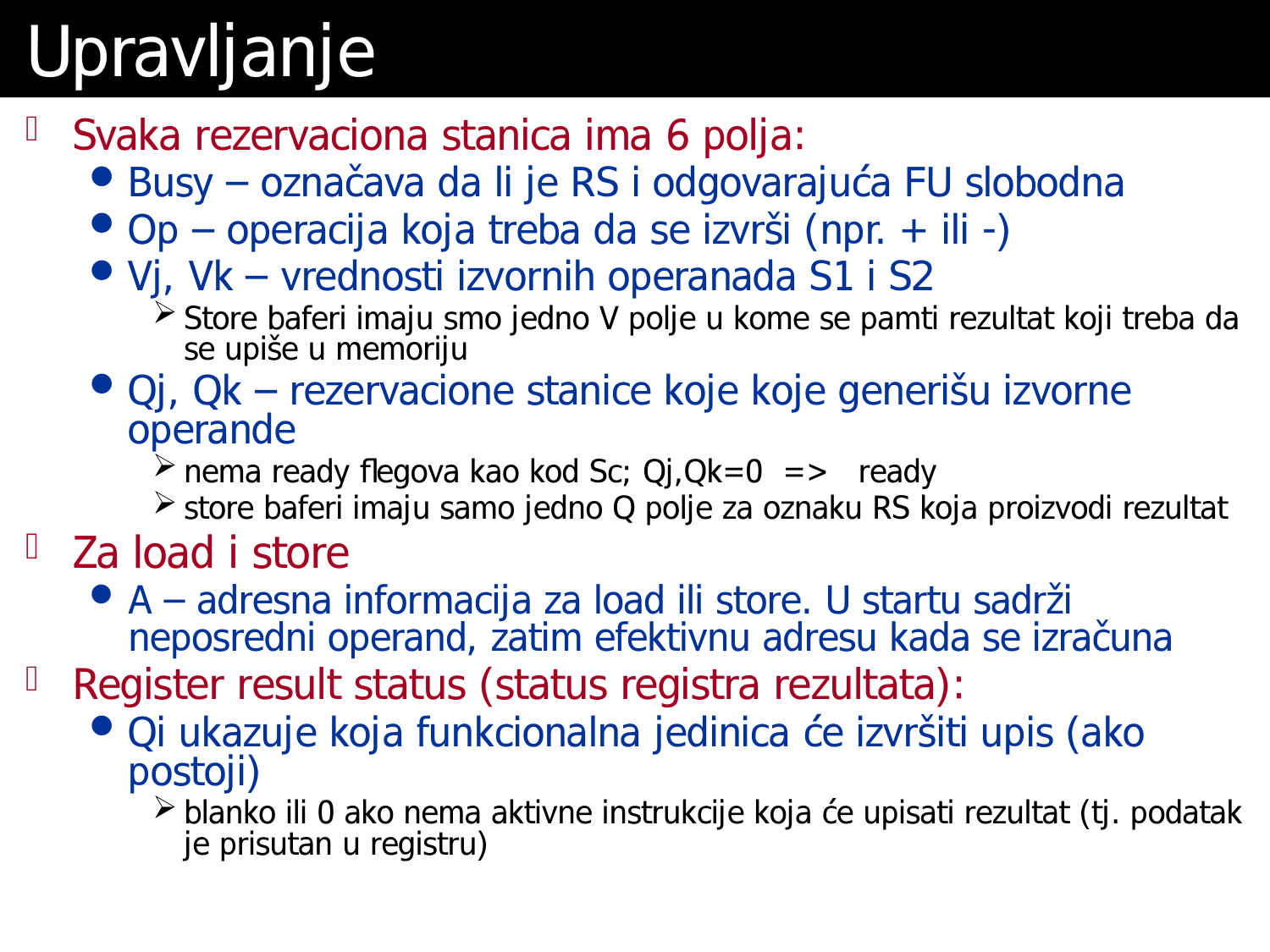

# Upravljanje
Svaka rezervaciona stanica ima 6 polja:
Busy – označava da li je RS i odgovarajuća FU slobodna
Op – operacija koja treba da se izvrši (npr. + ili -)
Vj, Vk – vrednosti izvornih operanada S1 i S2
Store baferi imaju smo jedno V polje u kome se pamti rezultat koji treba da se upiše u memoriju
Qj, Qk – rezervacione stanice koje koje generišu izvorne operande
nema ready flegova kao kod Sc; Qj,Qk=0  =>   ready
store baferi imaju samo jedno Q polje za oznaku RS koja proizvodi rezultat
Za load i store
A – adresna informacija za load ili store. U startu sadrži neposredni operand, zatim efektivnu adresu kada se izračuna
Register result status (status registra rezultata):
Qi ukazuje koja funkcionalna jedinica će izvršiti upis (ako postoji)
blanko ili 0 ako nema aktivne instrukcije koja će upisati rezultat (tj. podatak je prisutan u registru)